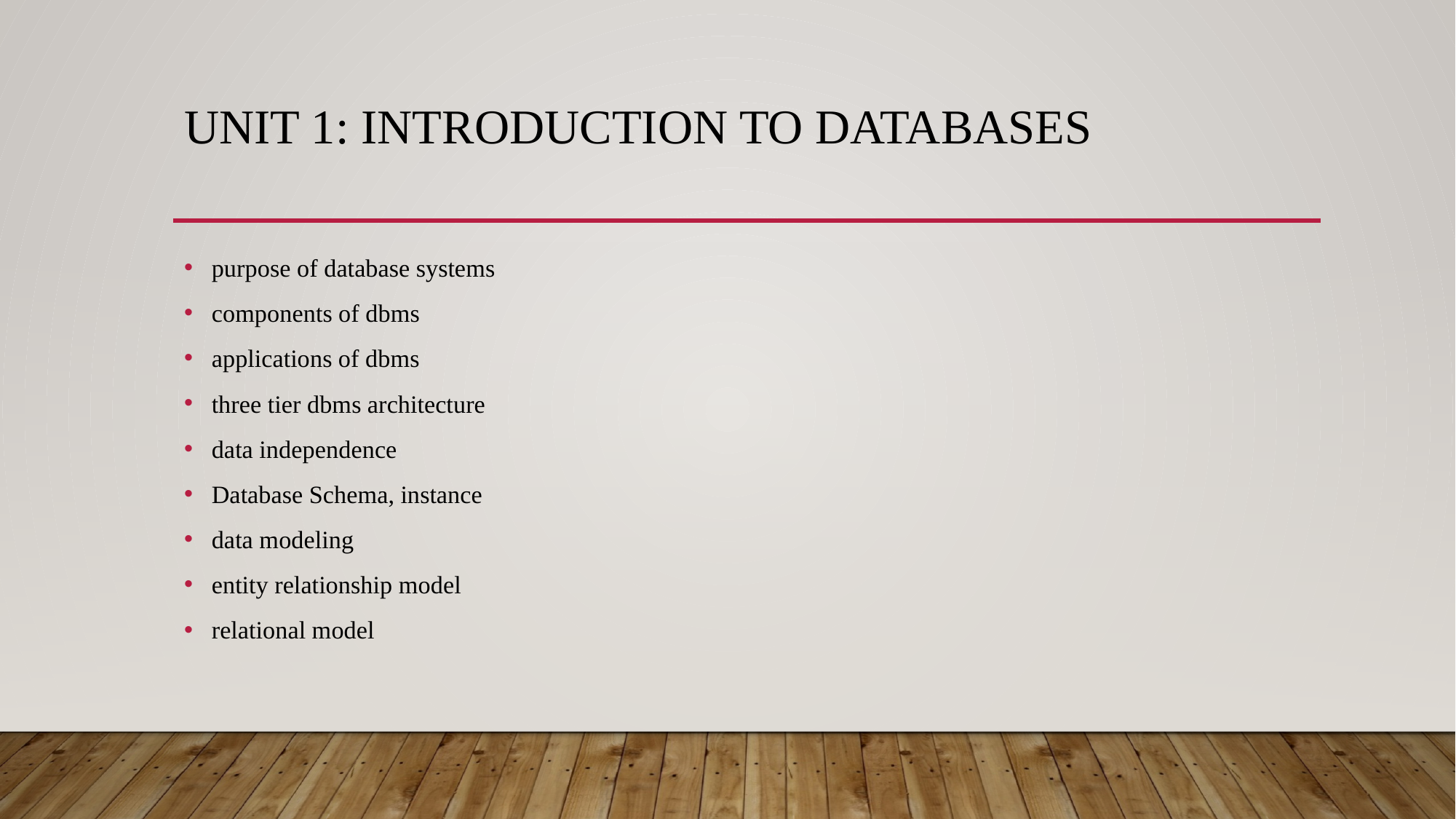

# Unit 1: Introduction to Databases
purpose of database systems
components of dbms
applications of dbms
three tier dbms architecture
data independence
Database Schema, instance
data modeling
entity relationship model
relational model